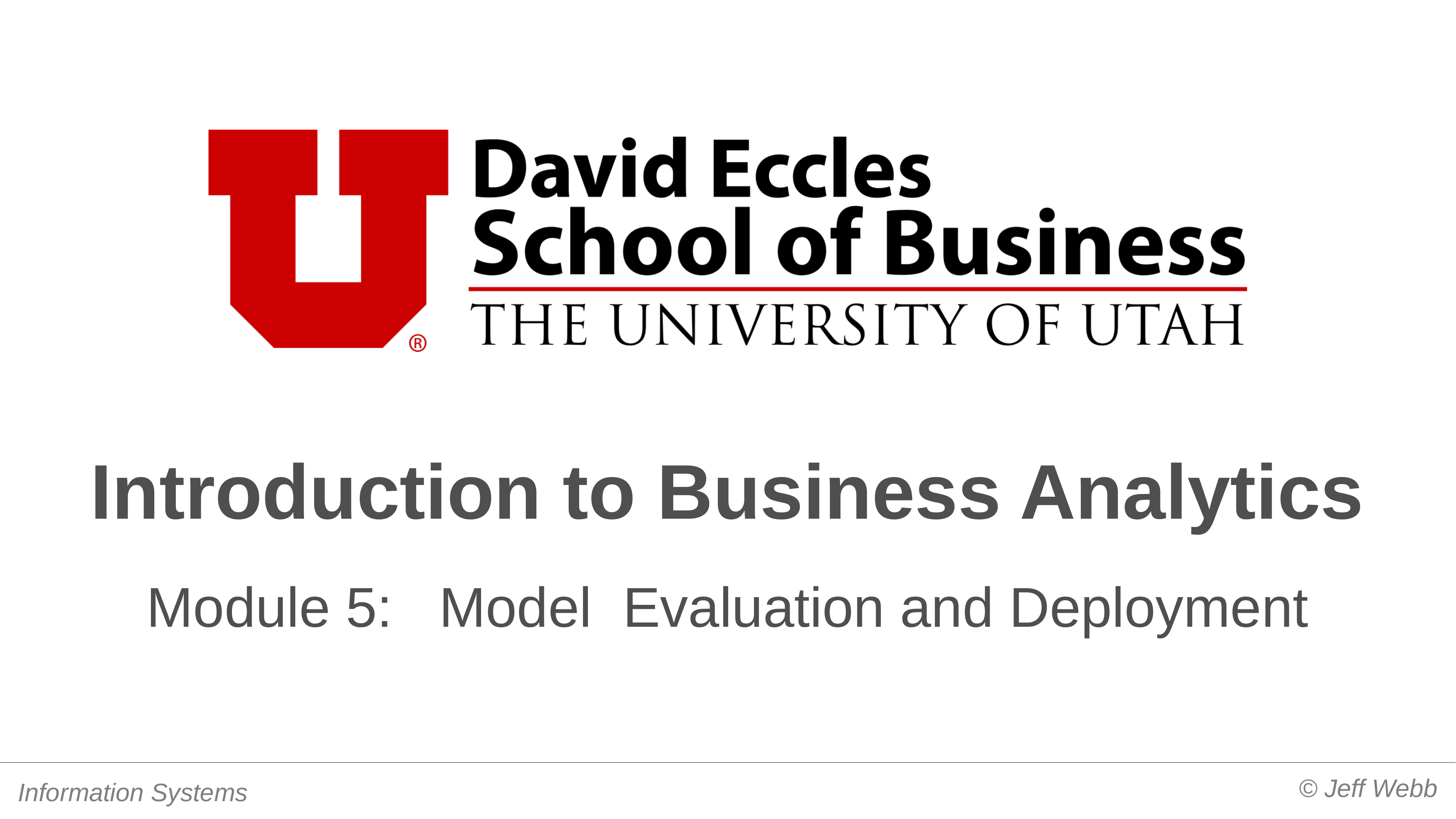

Introduction to Business Analytics
Module 5:   Model  Evaluation and Deployment